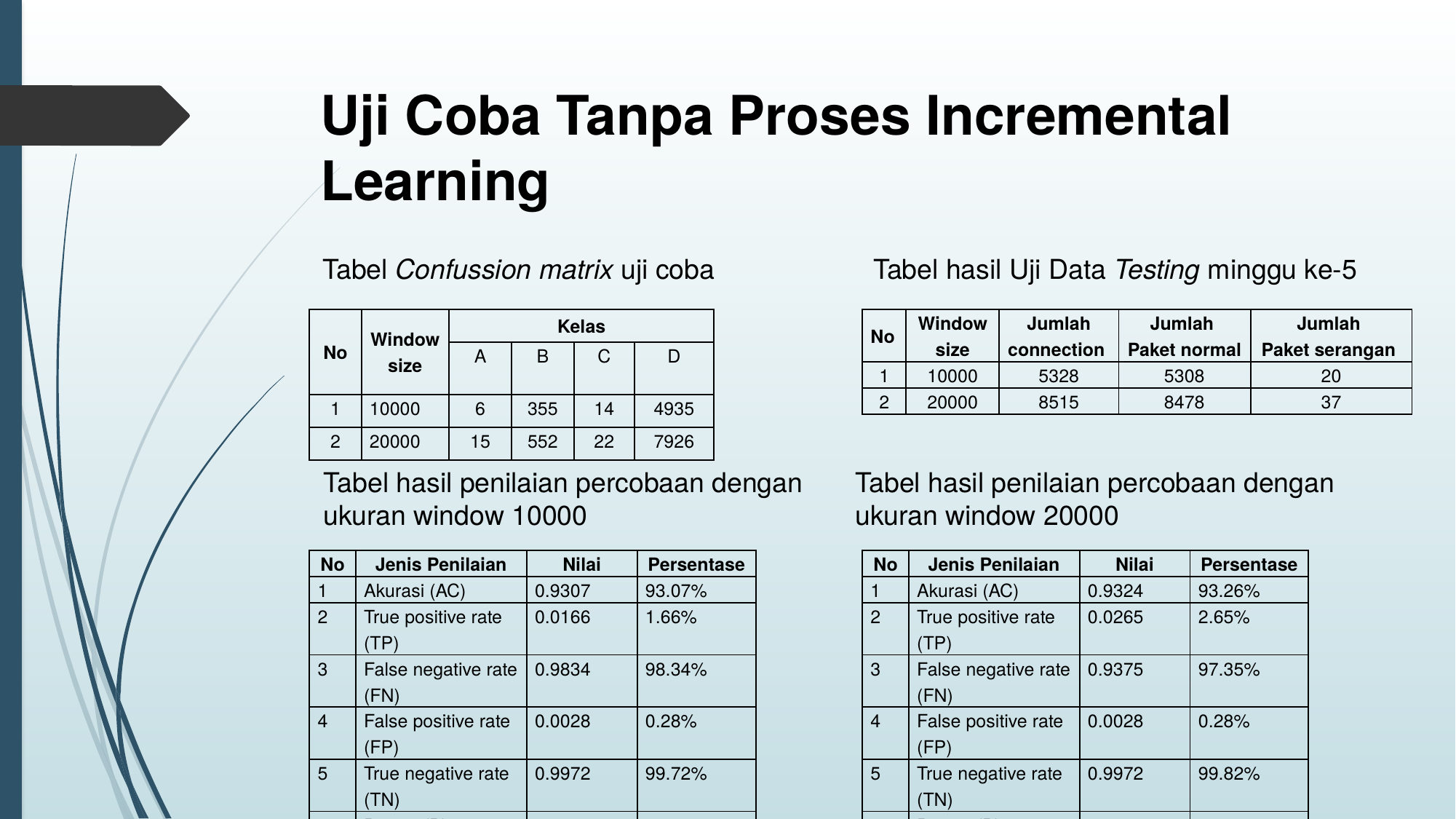

# Uji Coba Tanpa Proses Incremental Learning
Tabel Confussion matrix uji coba
Tabel hasil Uji Data Testing minggu ke-5
| No | Window size | Kelas |  |  |  |
| --- | --- | --- | --- | --- | --- |
|  |  | A | B | C | D |
| 1 | 10000 | 6 | 355 | 14 | 4935 |
| 2 | 20000 | 15 | 552 | 22 | 7926 |
| No | Window size | Jumlah connection | Jumlah Paket normal | Jumlah Paket serangan |
| --- | --- | --- | --- | --- |
| 1 | 10000 | 5328 | 5308 | 20 |
| 2 | 20000 | 8515 | 8478 | 37 |
Tabel hasil penilaian percobaan dengan
ukuran window 20000
Tabel hasil penilaian percobaan dengan
ukuran window 10000
| No | Jenis Penilaian | Nilai | Persentase |
| --- | --- | --- | --- |
| 1 | Akurasi (AC) | 0.9307 | 93.07% |
| 2 | True positive rate (TP) | 0.0166 | 1.66% |
| 3 | False negative rate (FN) | 0.9834 | 98.34% |
| 4 | False positive rate (FP) | 0.0028 | 0.28% |
| 5 | True negative rate (TN) | 0.9972 | 99.72% |
| 6 | Presisi (P) | 0.3 | 30.0% |
| No | Jenis Penilaian | Nilai | Persentase |
| --- | --- | --- | --- |
| 1 | Akurasi (AC) | 0.9324 | 93.26% |
| 2 | True positive rate (TP) | 0.0265 | 2.65% |
| 3 | False negative rate (FN) | 0.9375 | 97.35% |
| 4 | False positive rate (FP) | 0.0028 | 0.28% |
| 5 | True negative rate (TN) | 0.9972 | 99.82% |
| 6 | Presisi (P) | 0.4054 | 40.54% |